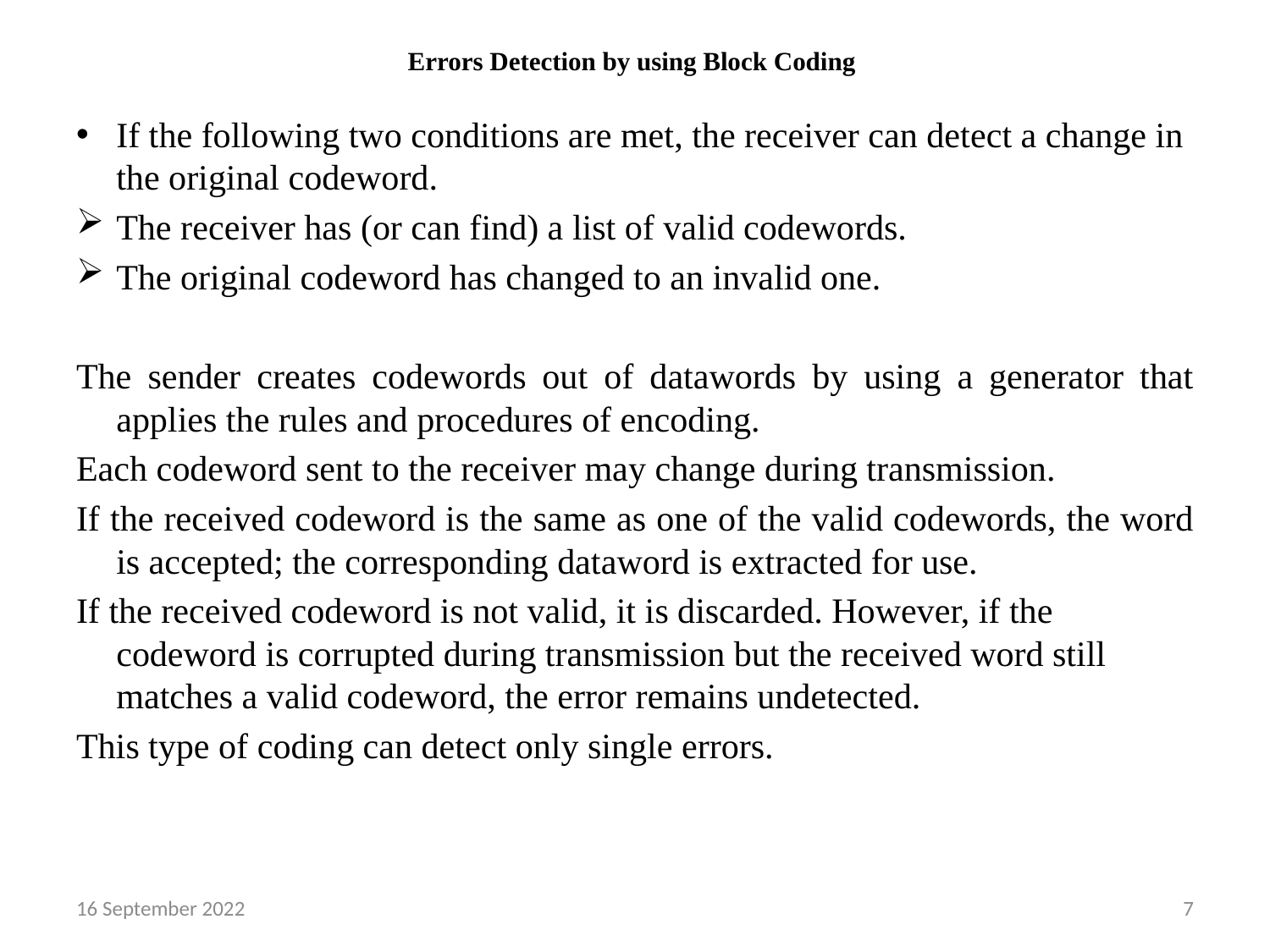

# Errors Detection by using Block Coding
If the following two conditions are met, the receiver can detect a change in the original codeword.
The receiver has (or can find) a list of valid codewords.
The original codeword has changed to an invalid one.

The sender creates codewords out of datawords by using a generator that applies the rules and procedures of encoding.
Each codeword sent to the receiver may change during transmission.
If the received codeword is the same as one of the valid codewords, the word is accepted; the corresponding dataword is extracted for use.
If the received codeword is not valid, it is discarded. However, if the codeword is corrupted during transmission but the received word still matches a valid codeword, the error remains undetected.
This type of coding can detect only single errors.

16 September 2022
7